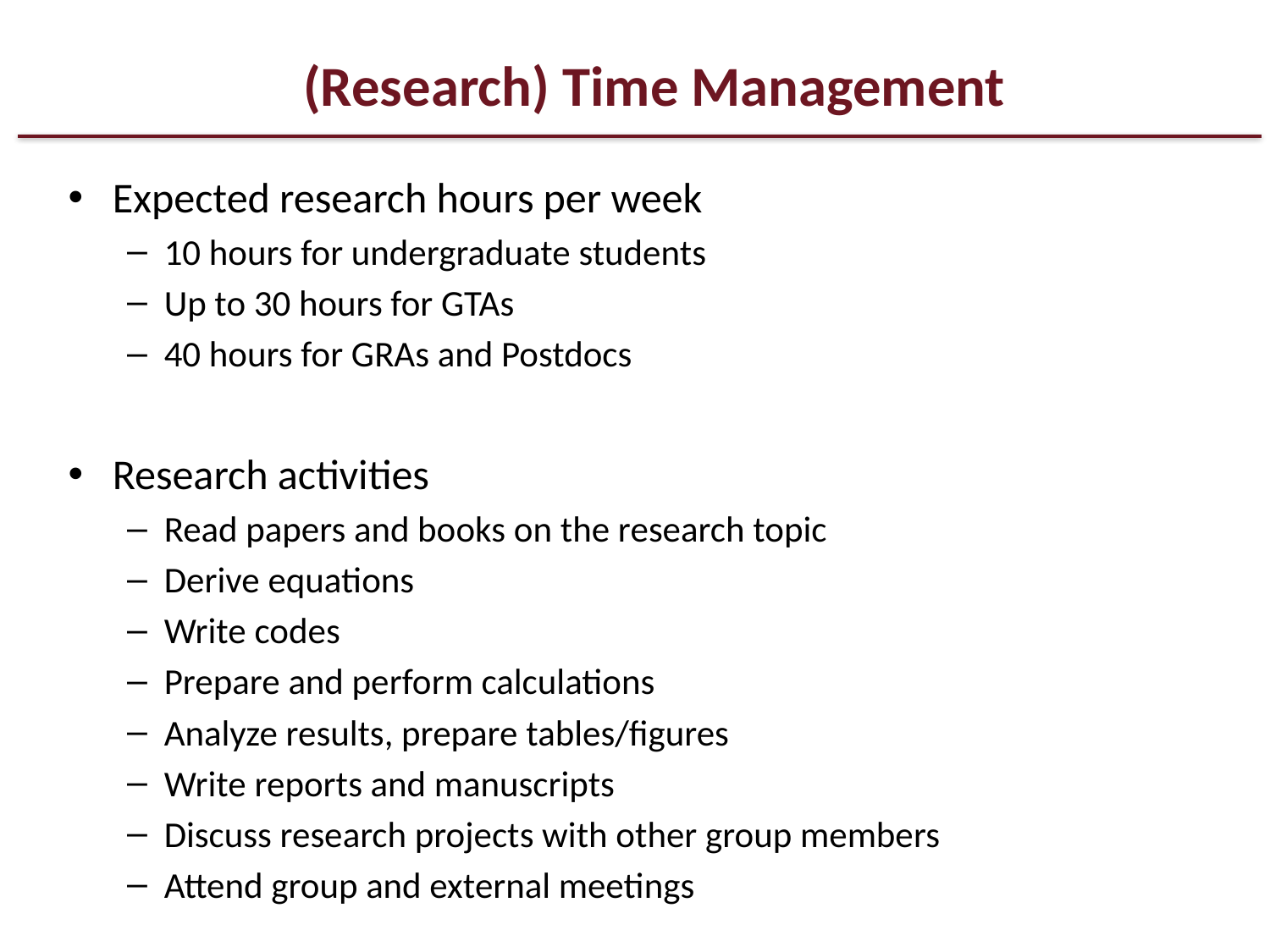

# (Research) Time Management
Expected research hours per week
10 hours for undergraduate students
Up to 30 hours for GTAs
40 hours for GRAs and Postdocs

Research activities
Read papers and books on the research topic
Derive equations
Write codes
Prepare and perform calculations
Analyze results, prepare tables/figures
Write reports and manuscripts
Discuss research projects with other group members
Attend group and external meetings